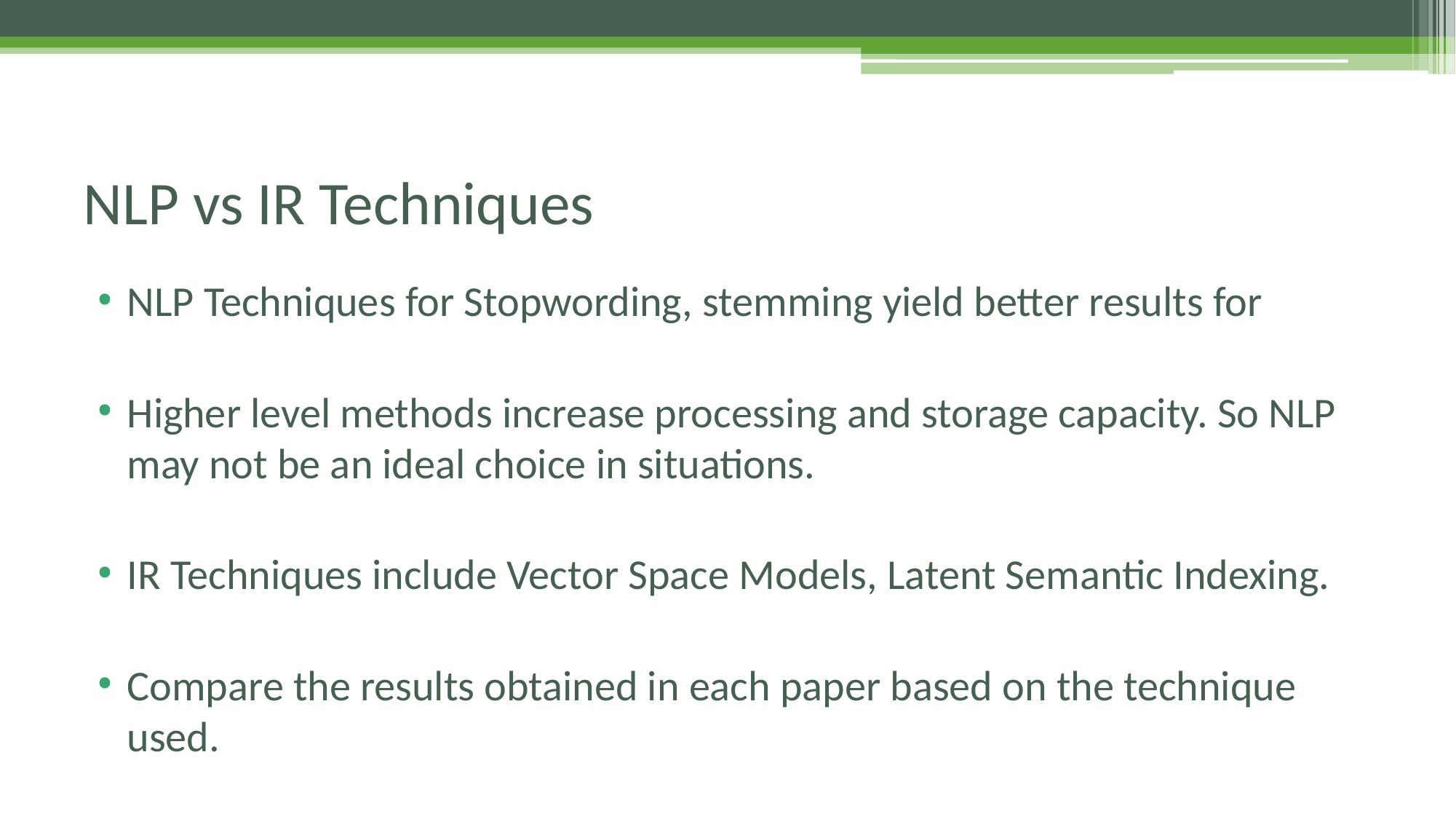

# NLP vs IR Techniques
NLP Techniques for Stopwording, stemming yield better results for

Higher level methods increase processing and storage capacity. So NLP may not be an ideal choice in situations.

IR Techniques include Vector Space Models, Latent Semantic Indexing.

Compare the results obtained in each paper based on the technique used.